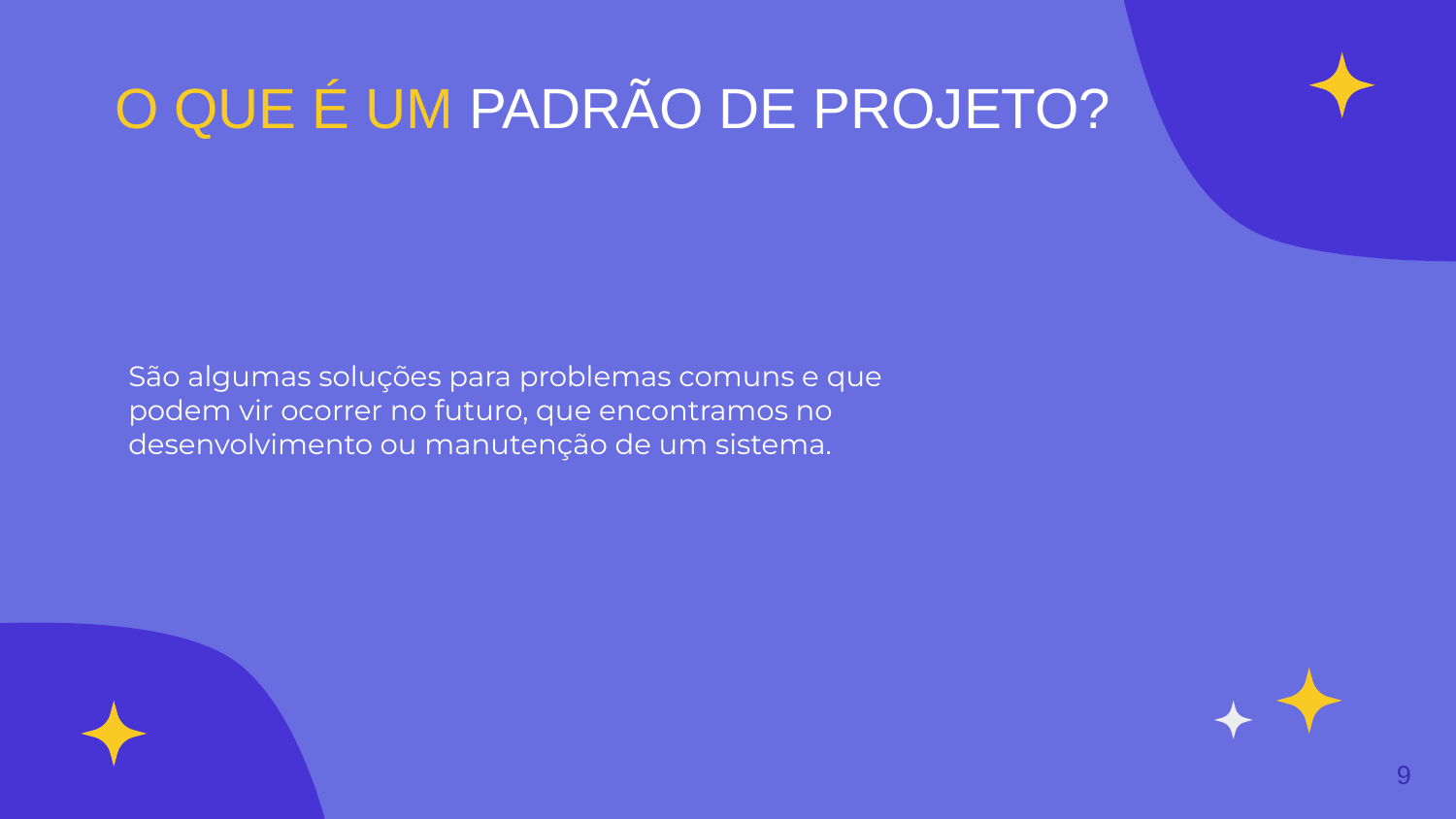

# O QUE É UM PADRÃO DE PROJETO?
São algumas soluções para problemas comuns e que podem vir ocorrer no futuro, que encontramos no desenvolvimento ou manutenção de um sistema.

9